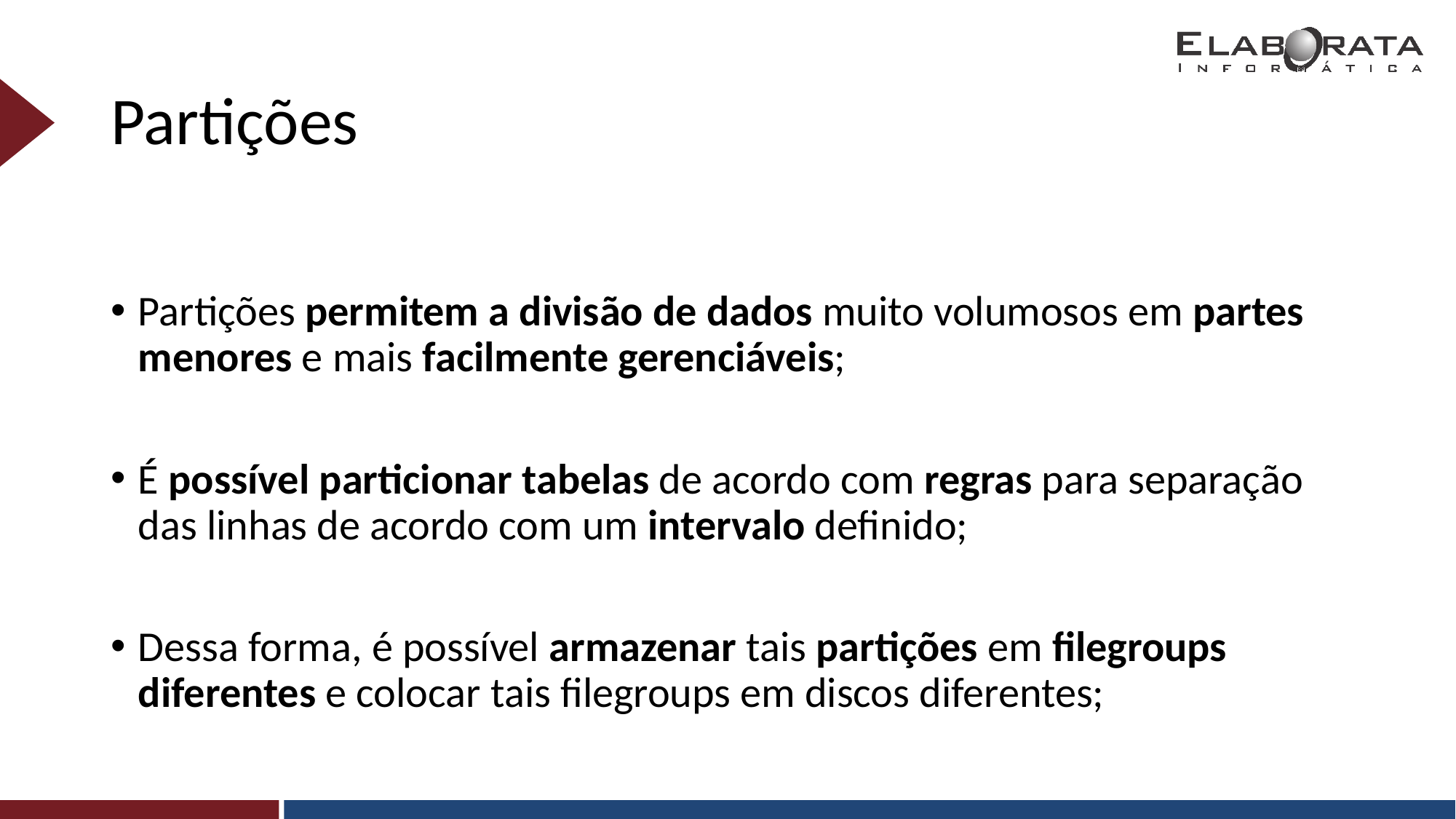

# Partições

Partições permitem a divisão de dados muito volumosos em partes menores e mais facilmente gerenciáveis;

É possível particionar tabelas de acordo com regras para separação das linhas de acordo com um intervalo definido;

Dessa forma, é possível armazenar tais partições em filegroups diferentes e colocar tais filegroups em discos diferentes;